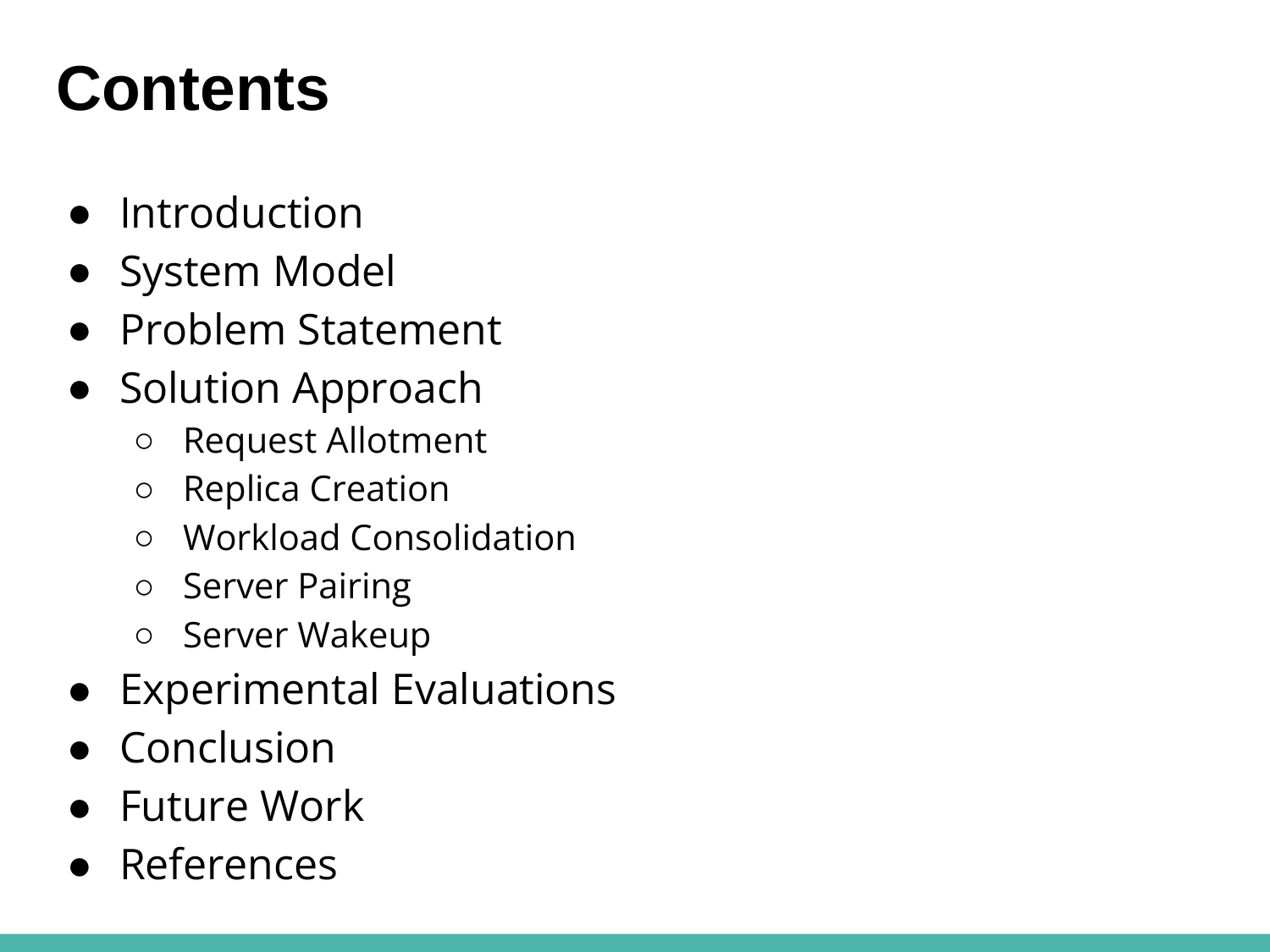

# Contents
Introduction
System Model
Problem Statement
Solution Approach
Request Allotment
Replica Creation
Workload Consolidation
Server Pairing
Server Wakeup
Experimental Evaluations
Conclusion
Future Work
References